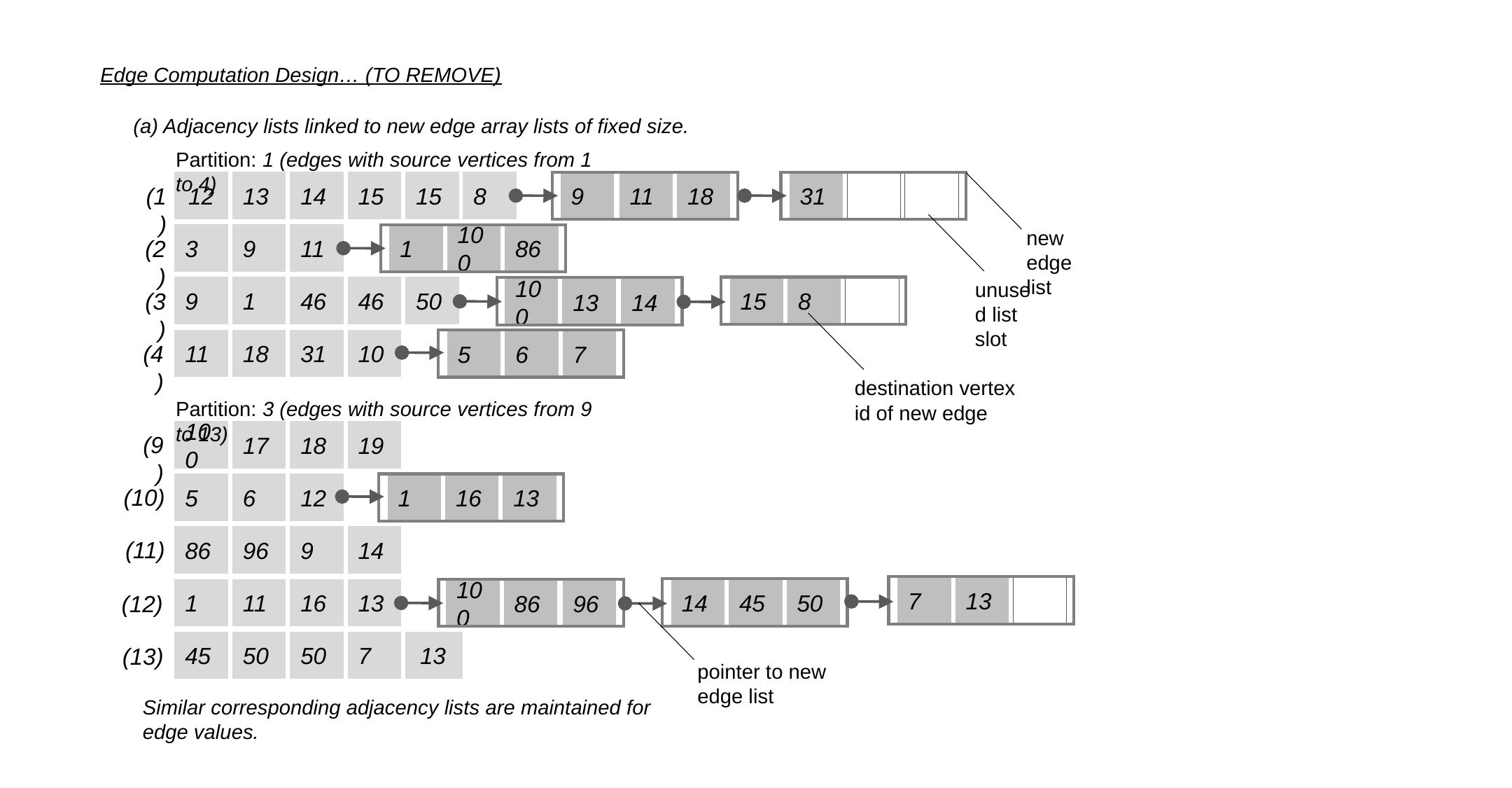

Edge Computation Design… (TO REMOVE)

(a) Adjacency lists linked to new edge array lists of fixed size.
Partition: 1 (edges with source vertices from 1 to 4)
12
13
14
15
15
8
9
11
18
31

(1)
new edge list
3
9
11
1
100
86

(2)
unused list slot

9
1
46
46
50
15
8

100
13
14
(3)
11
18
31
10

5
6
7
(4)
destination vertex id of new edge
Partition: 3 (edges with source vertices from 9 to 13)

100
17
18
19
(9)
5
6
12

1
16
13
(10)
86
96
9
14
(11)

7
13

14
45
50
1
11
16
13

100
86
96
(12)
45
50
50
7

13
(13)
pointer to new edge list
Similar corresponding adjacency lists are maintained for edge values.